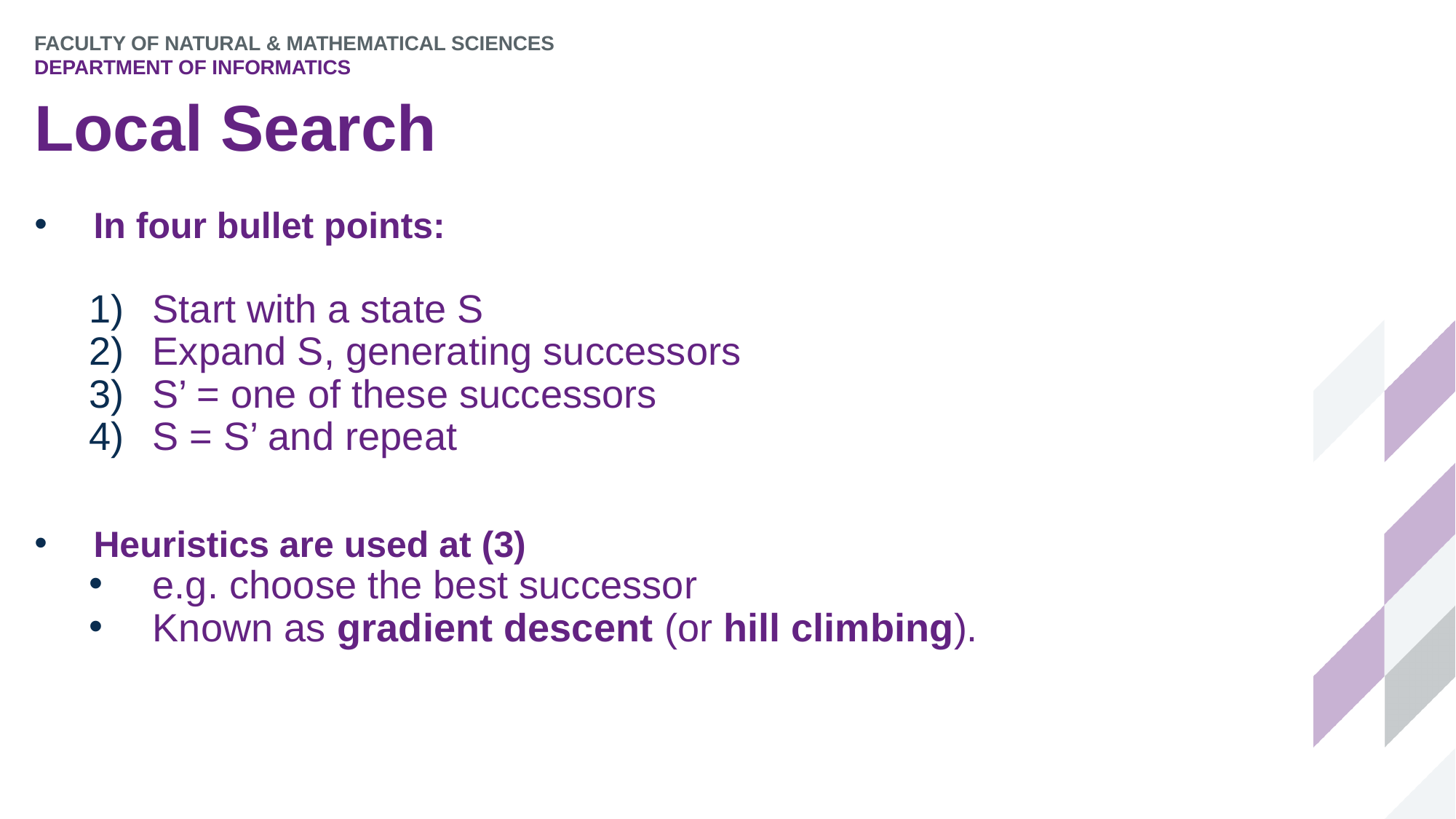

# Local Search
In four bullet points:

Start with a state S
Expand S, generating successors
S’ = one of these successors
S = S’ and repeat

Heuristics are used at (3)
e.g. choose the best successor
Known as gradient descent (or hill climbing).